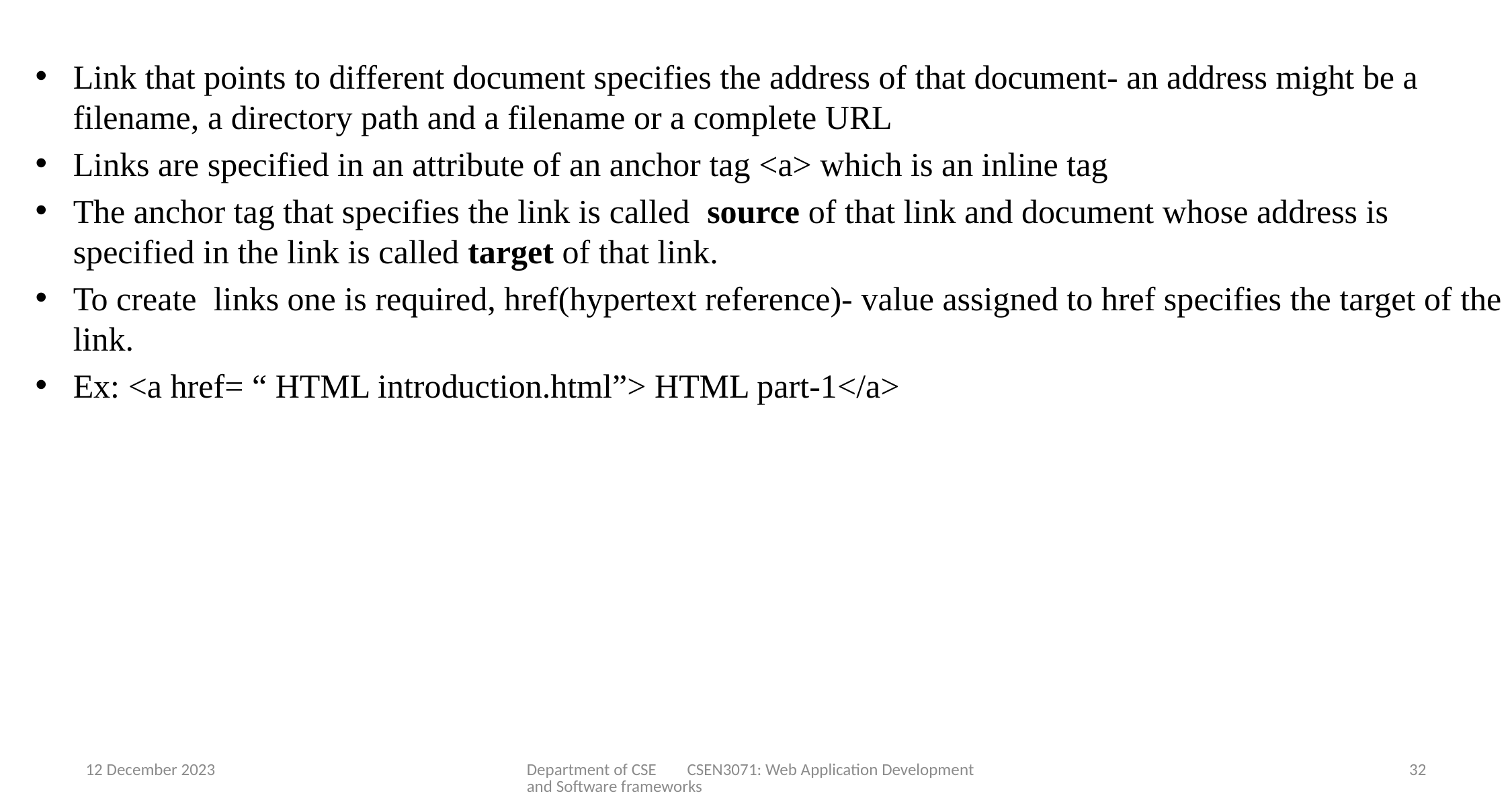

Link that points to different document specifies the address of that document- an address might be a filename, a directory path and a filename or a complete URL
Links are specified in an attribute of an anchor tag <a> which is an inline tag
The anchor tag that specifies the link is called  source of that link and document whose address is specified in the link is called target of that link.
To create  links one is required, href(hypertext reference)- value assigned to href specifies the target of the link.
Ex: <a href= “ HTML introduction.html”> HTML part-1</a>
12 December 2023
Department of CSE        CSEN3071: Web Application Development and Software frameworks
32